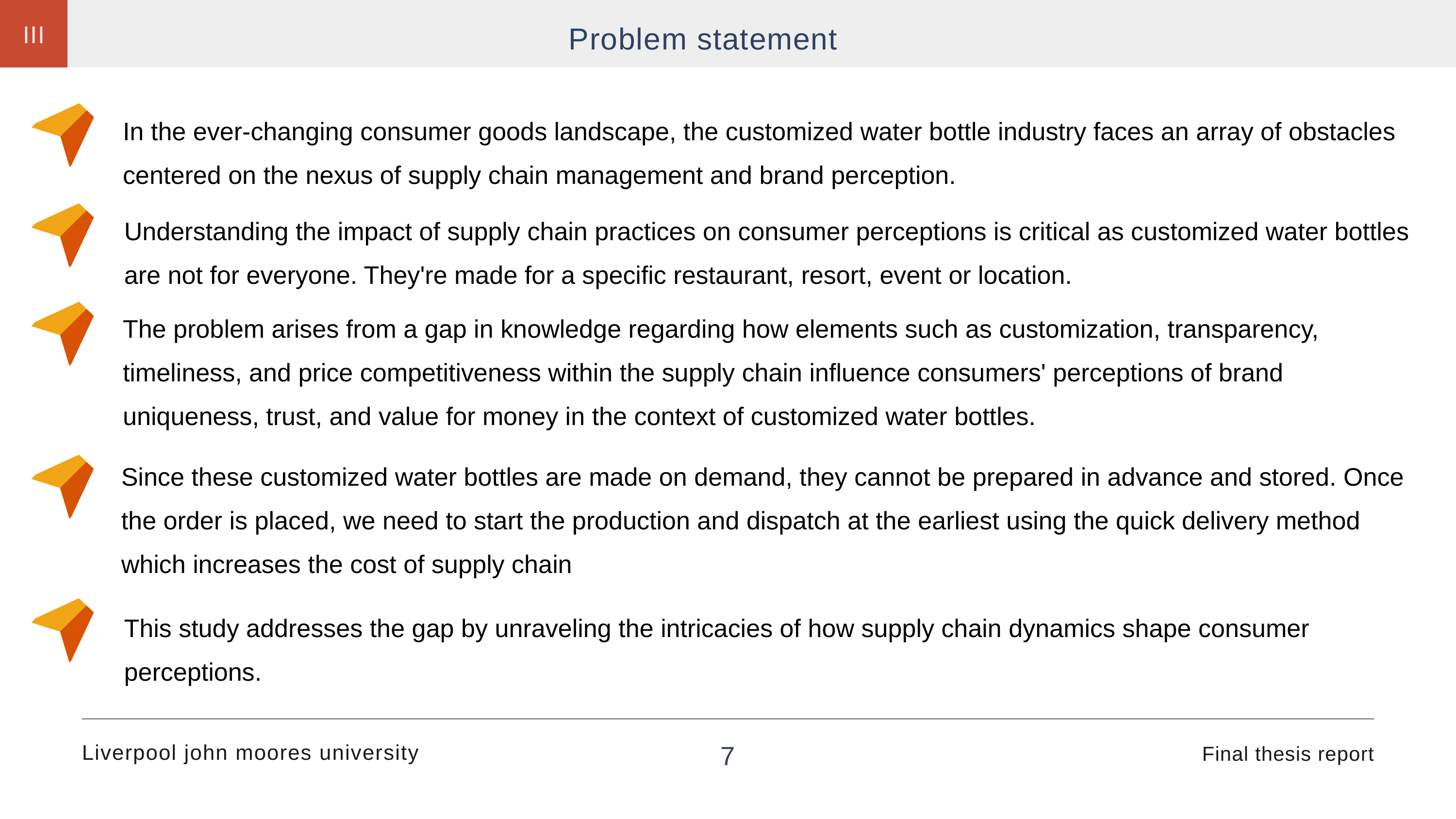

III
Problem statement
In the ever-changing consumer goods landscape, the customized water bottle industry faces an array of obstacles centered on the nexus of supply chain management and brand perception.

Understanding the impact of supply chain practices on consumer perceptions is critical as customized water bottles are not for everyone. They're made for a specific restaurant, resort, event or location.

The problem arises from a gap in knowledge regarding how elements such as customization, transparency, timeliness, and price competitiveness within the supply chain influence consumers' perceptions of brand uniqueness, trust, and value for money in the context of customized water bottles.

Since these customized water bottles are made on demand, they cannot be prepared in advance and stored. Once the order is placed, we need to start the production and dispatch at the earliest using the quick delivery method which increases the cost of supply chain

This study addresses the gap by unraveling the intricacies of how supply chain dynamics shape consumer perceptions.

7
Liverpool john moores university
Final thesis report